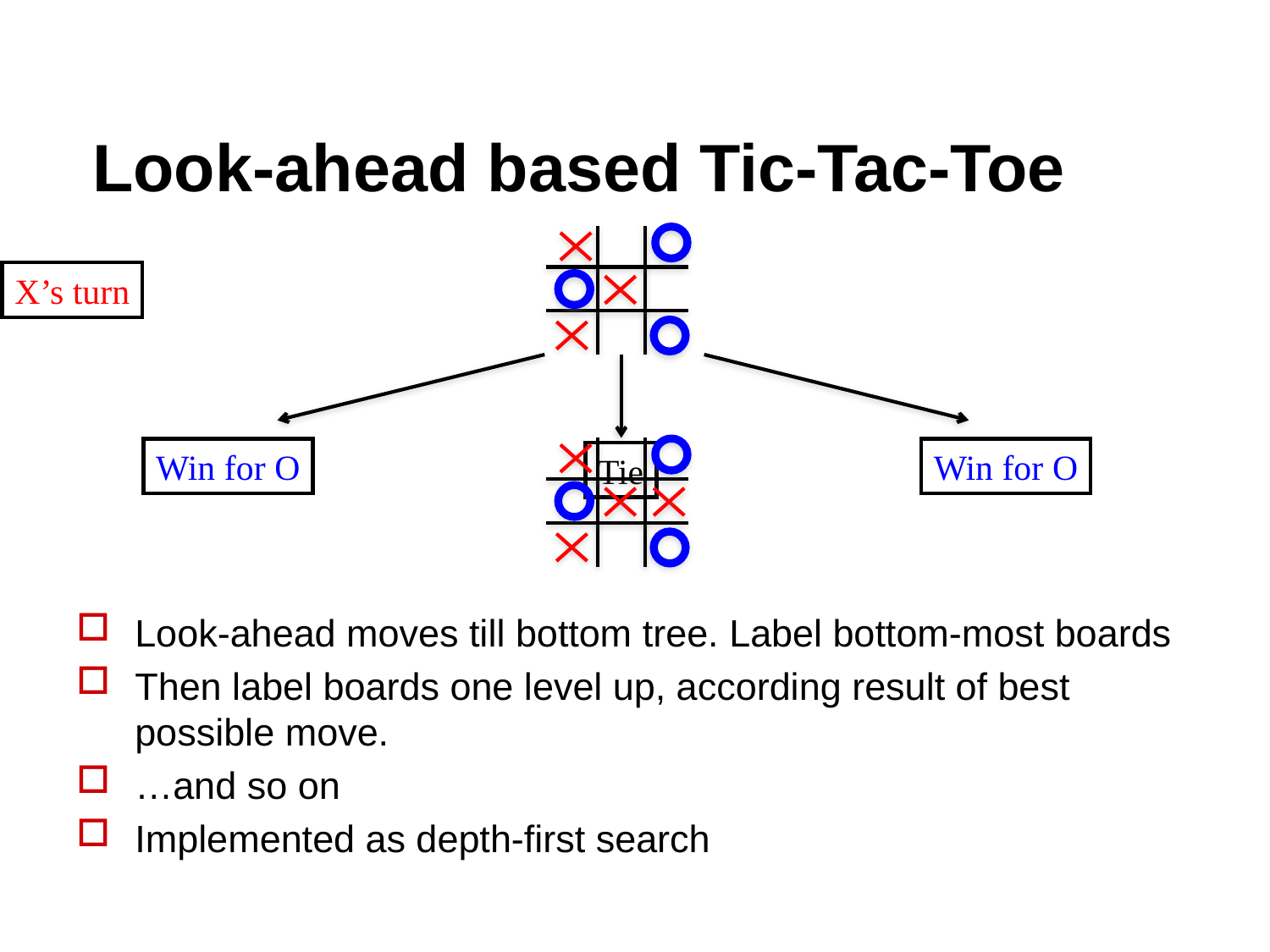

# Look-ahead based Tic-Tac-Toe

X’s turn

Win for O

Win for O
Tie

Look-ahead moves till bottom tree. Label bottom-most boards
Then label boards one level up, according result of best possible move.
…and so on
Implemented as depth-first search